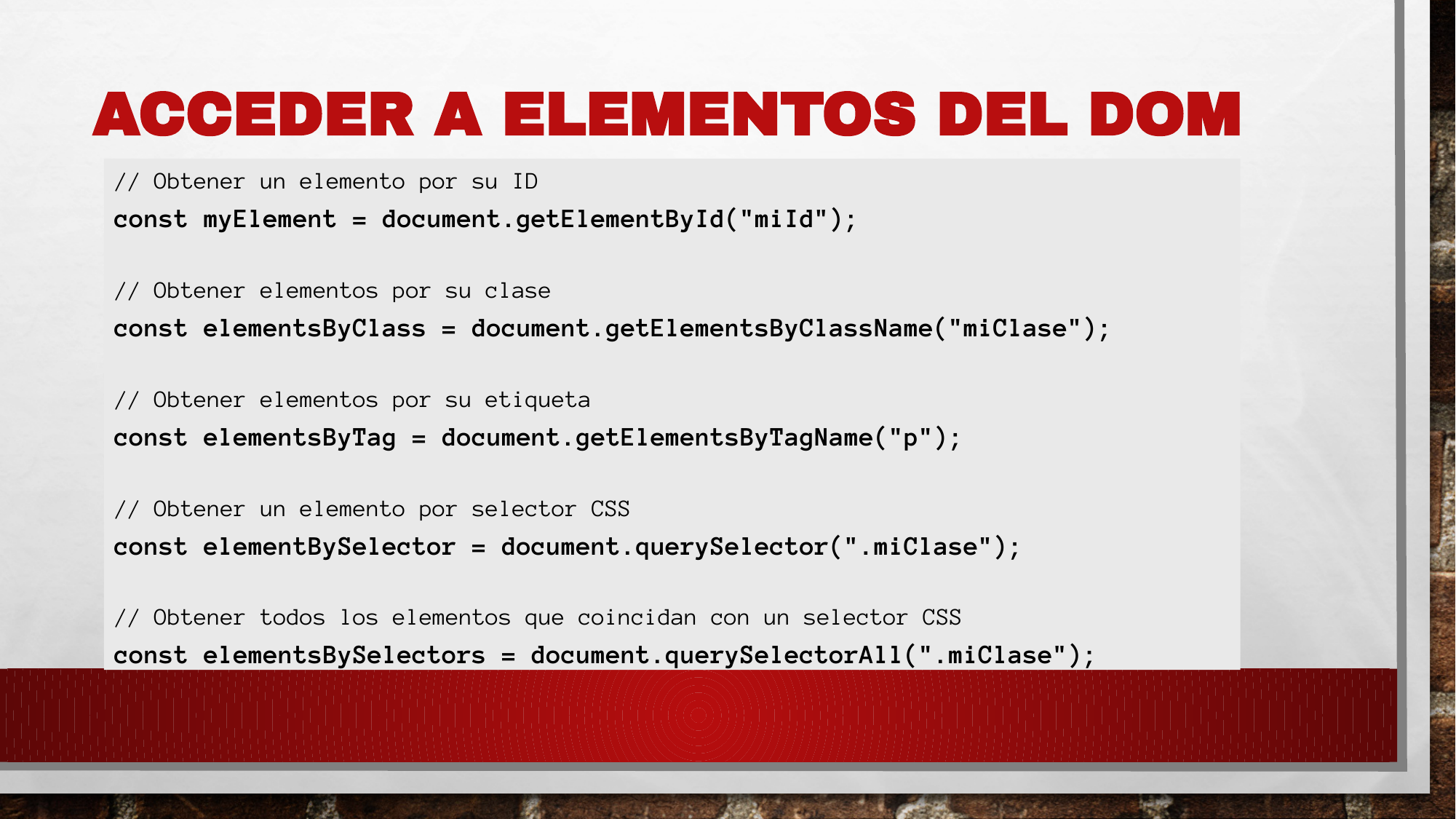

# Acceder a Elementos del DOM
// Obtener un elemento por su ID
const myElement = document.getElementById("miId");

// Obtener elementos por su clase
const elementsByClass = document.getElementsByClassName("miClase");

// Obtener elementos por su etiqueta
const elementsByTag = document.getElementsByTagName("p");

// Obtener un elemento por selector CSS
const elementBySelector = document.querySelector(".miClase");

// Obtener todos los elementos que coincidan con un selector CSS
const elementsBySelectors = document.querySelectorAll(".miClase");